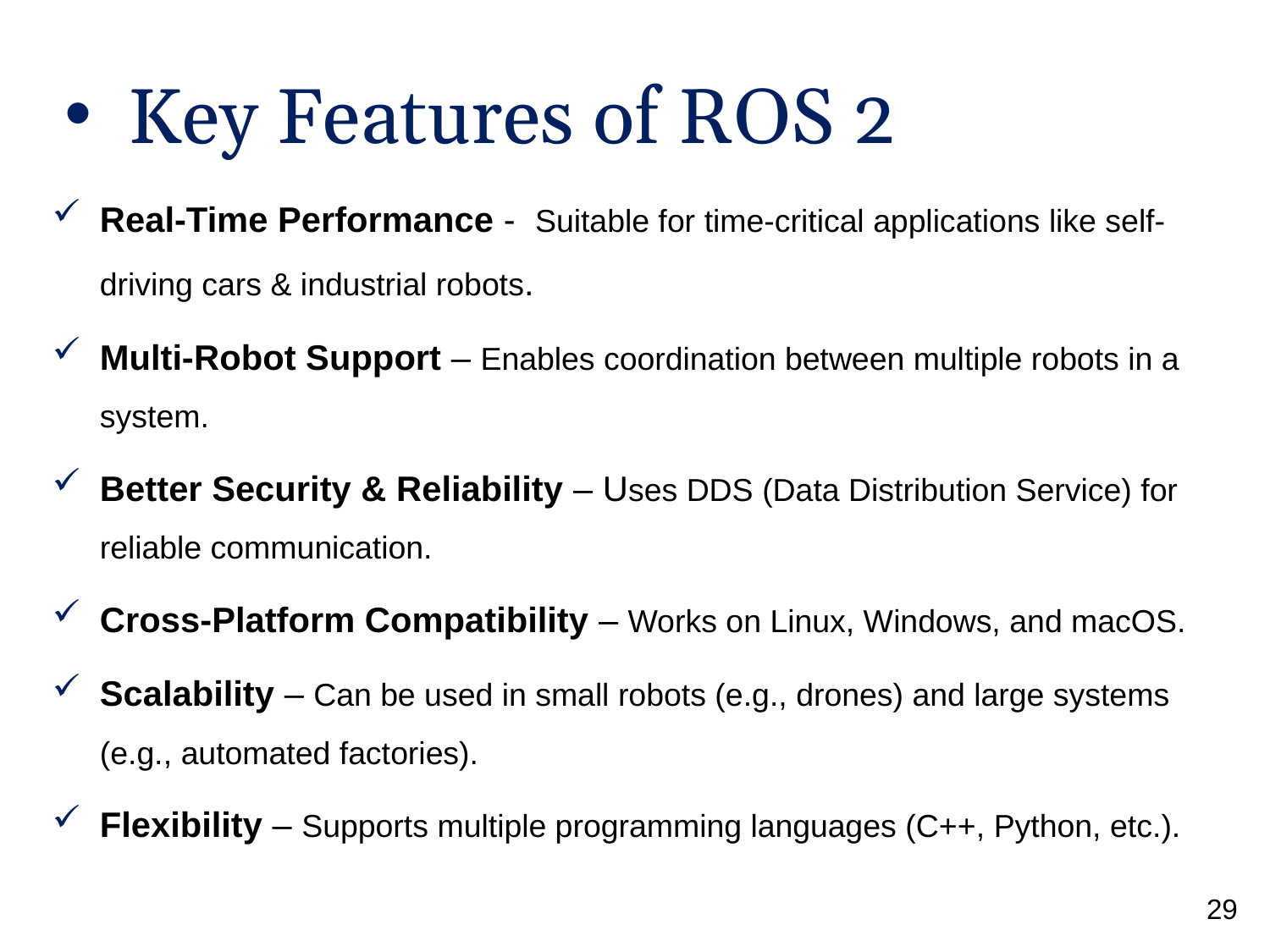

# Key Features of ROS 2
Real-Time Performance -  Suitable for time-critical applications like self-driving cars & industrial robots.
Multi-Robot Support – Enables coordination between multiple robots in a system.
Better Security & Reliability – Uses DDS (Data Distribution Service) for reliable communication.
Cross-Platform Compatibility – Works on Linux, Windows, and macOS.
Scalability – Can be used in small robots (e.g., drones) and large systems (e.g., automated factories).
Flexibility – Supports multiple programming languages (C++, Python, etc.).
29